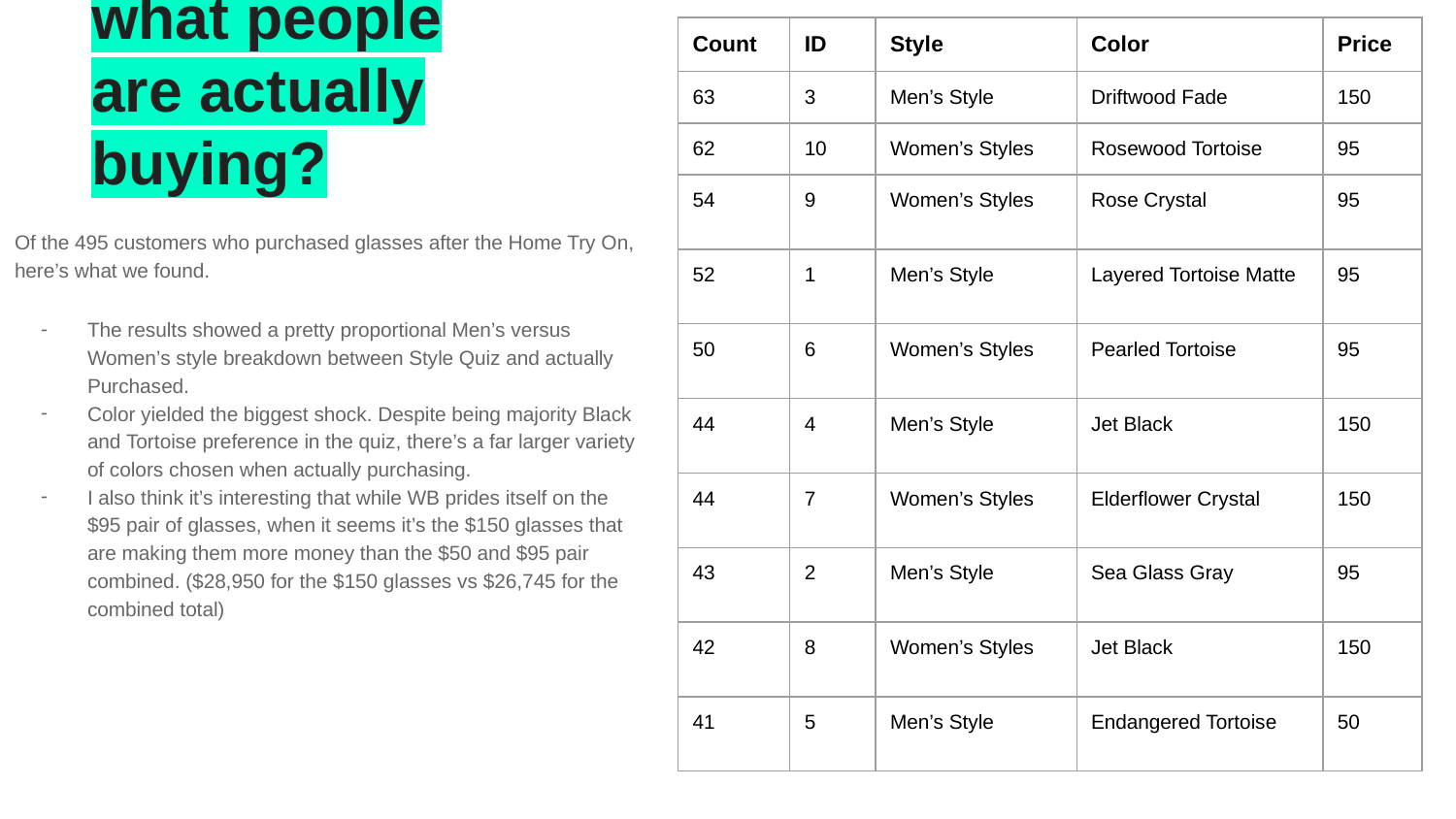

| Count | ID | Style | Color | Price |
| --- | --- | --- | --- | --- |
| 63 | 3 | Men’s Style | Driftwood Fade | 150 |
| 62 | 10 | Women’s Styles | Rosewood Tortoise | 95 |
| 54 | 9 | Women’s Styles | Rose Crystal | 95 |
| 52 | 1 | Men’s Style | Layered Tortoise Matte | 95 |
| 50 | 6 | Women’s Styles | Pearled Tortoise | 95 |
| 44 | 4 | Men’s Style | Jet Black | 150 |
| 44 | 7 | Women’s Styles | Elderflower Crystal | 150 |
| 43 | 2 | Men’s Style | Sea Glass Gray | 95 |
| 42 | 8 | Women’s Styles | Jet Black | 150 |
| 41 | 5 | Men’s Style | Endangered Tortoise | 50 |
# But Is that what people are actually buying?
Of the 495 customers who purchased glasses after the Home Try On, here’s what we found.
The results showed a pretty proportional Men’s versus Women’s style breakdown between Style Quiz and actually Purchased.
Color yielded the biggest shock. Despite being majority Black and Tortoise preference in the quiz, there’s a far larger variety of colors chosen when actually purchasing.
I also think it’s interesting that while WB prides itself on the $95 pair of glasses, when it seems it’s the $150 glasses that are making them more money than the $50 and $95 pair combined. ($28,950 for the $150 glasses vs $26,745 for the combined total)